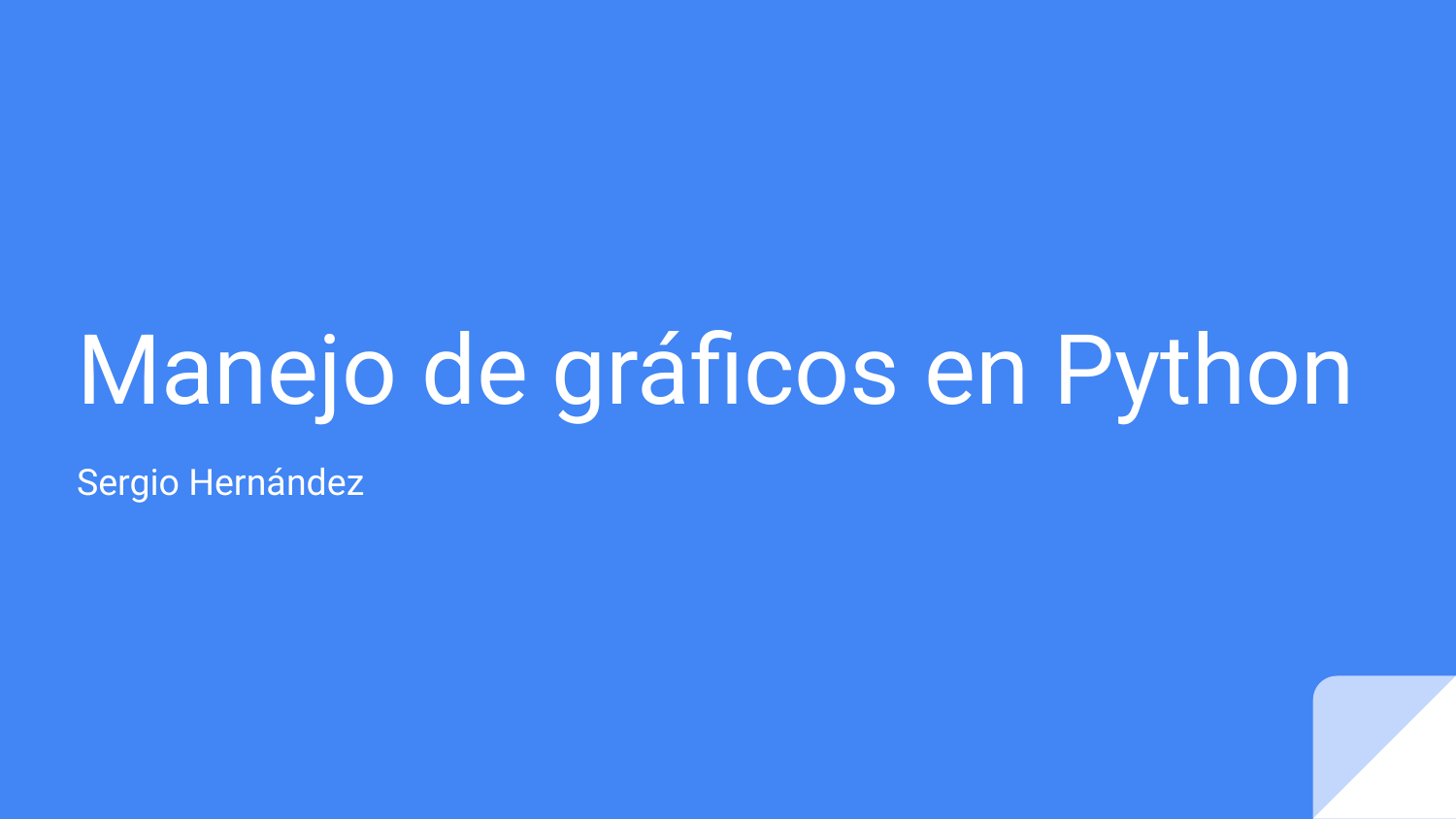

# Manejo de gráficos en Python
Sergio Hernández